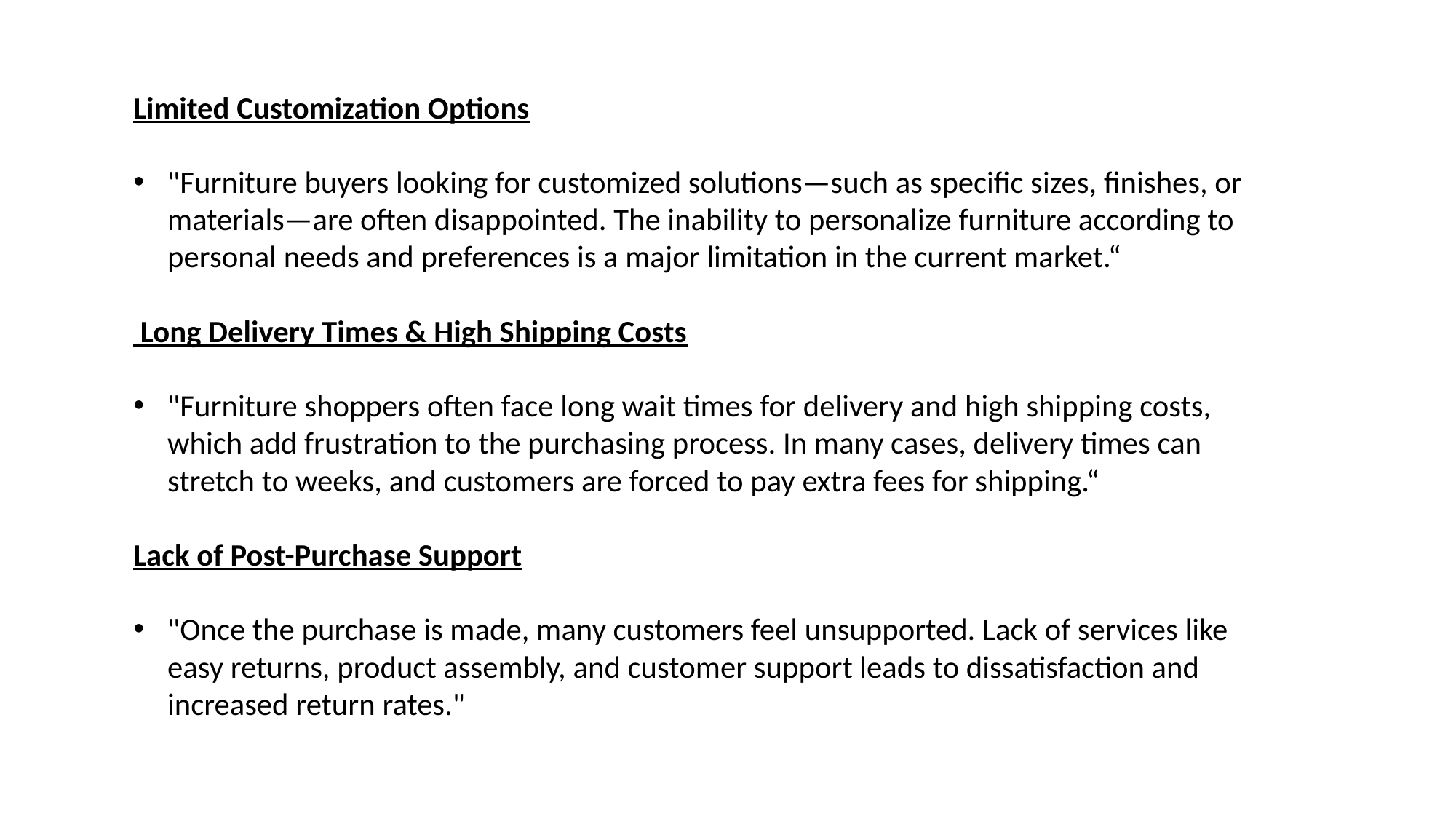

Limited Customization Options

"Furniture buyers looking for customized solutions—such as specific sizes, finishes, or materials—are often disappointed. The inability to personalize furniture according to personal needs and preferences is a major limitation in the current market.“

 Long Delivery Times & High Shipping Costs

"Furniture shoppers often face long wait times for delivery and high shipping costs, which add frustration to the purchasing process. In many cases, delivery times can stretch to weeks, and customers are forced to pay extra fees for shipping.“

Lack of Post-Purchase Support

"Once the purchase is made, many customers feel unsupported. Lack of services like easy returns, product assembly, and customer support leads to dissatisfaction and increased return rates."